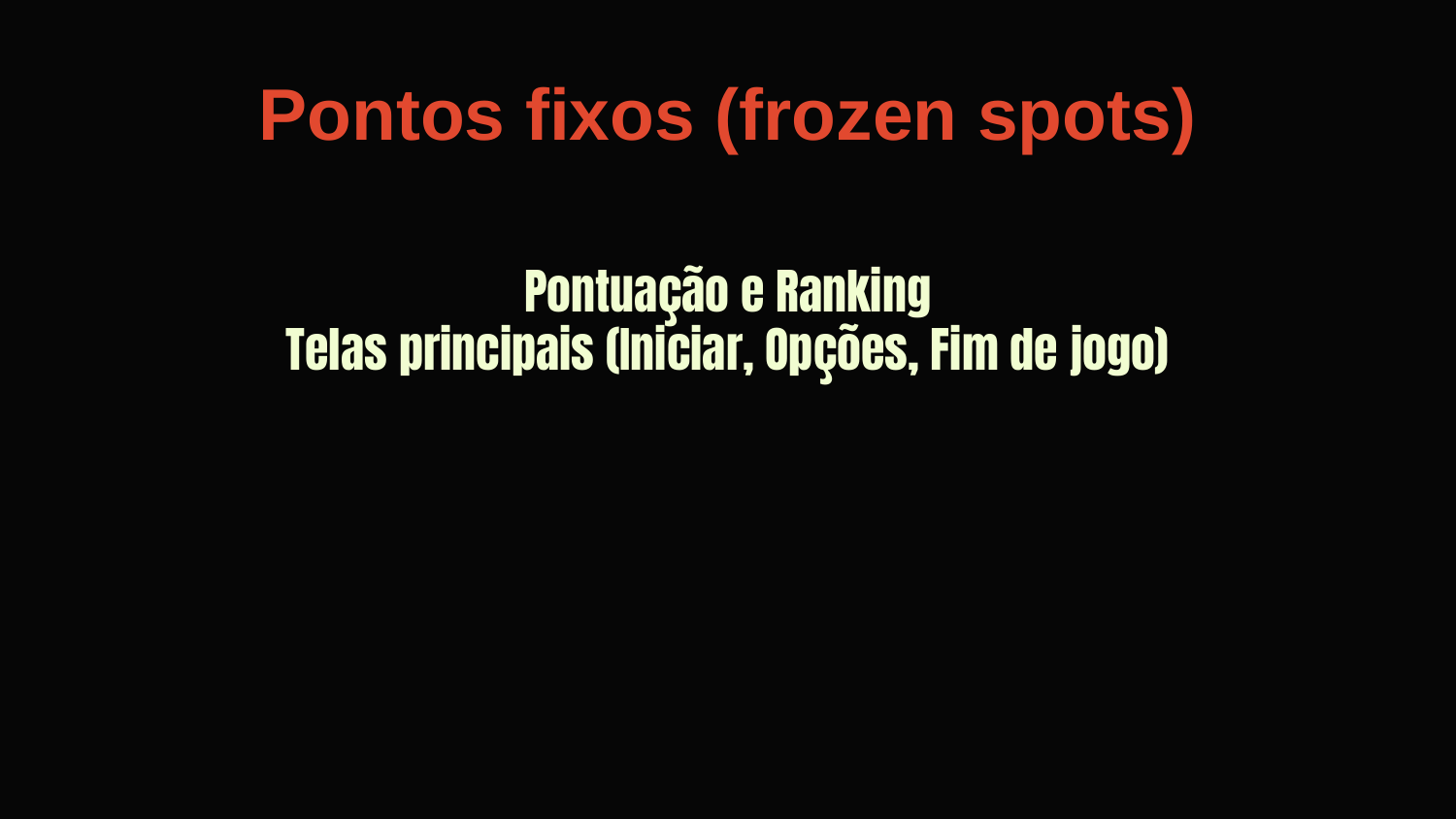

# Pontos fixos (frozen spots)

Pontuação e Ranking
Telas principais (Iniciar, Opções, Fim de jogo)